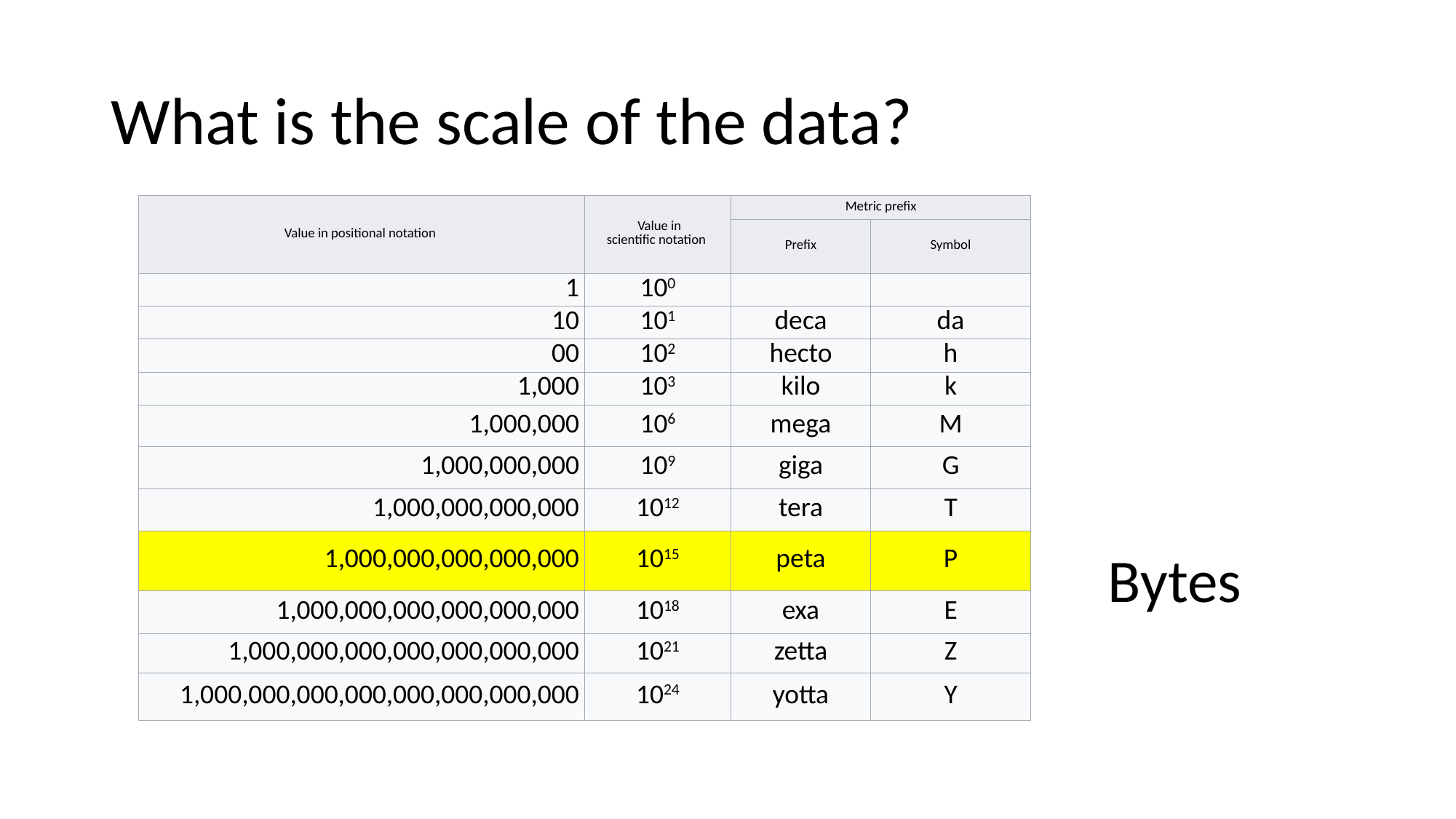

# What is the scale of the data?
| Value in positional notation | Value in scientific notation | Metric prefix |  |
| --- | --- | --- | --- |
|  |  | Prefix | Symbol |
| 1 | 100 |  |  |
| 10 | 101 | deca | da |
| 00 | 102 | hecto | h |
| 1,000 | 103 | kilo | k |
| 1,000,000 | 106 | mega | M |
| 1,000,000,000 | 109 | giga | G |
| 1,000,000,000,000 | 1012 | tera | T |
| 1,000,000,000,000,000 | 1015 | peta | P |
| 1,000,000,000,000,000,000 | 1018 | exa | E |
| 1,000,000,000,000,000,000,000 | 1021 | zetta | Z |
| 1,000,000,000,000,000,000,000,000 | 1024 | yotta | Y |
Bytes